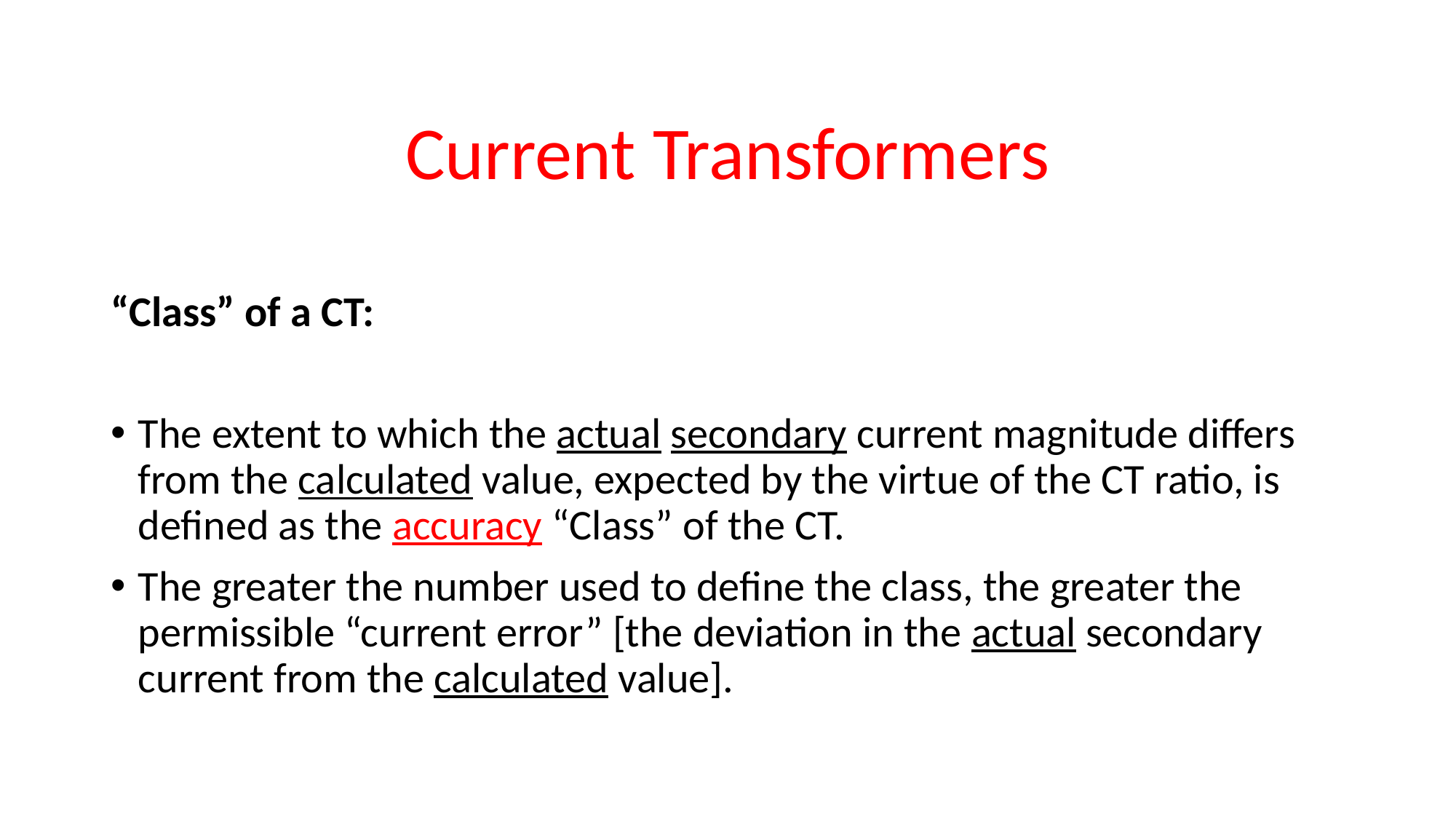

# Current Transformers

“Class” of a CT:

The extent to which the actual secondary current magnitude differs from the calculated value, expected by the virtue of the CT ratio, is defined as the accuracy “Class” of the CT.
The greater the number used to define the class, the greater the permissible “current error” [the deviation in the actual secondary current from the calculated value].